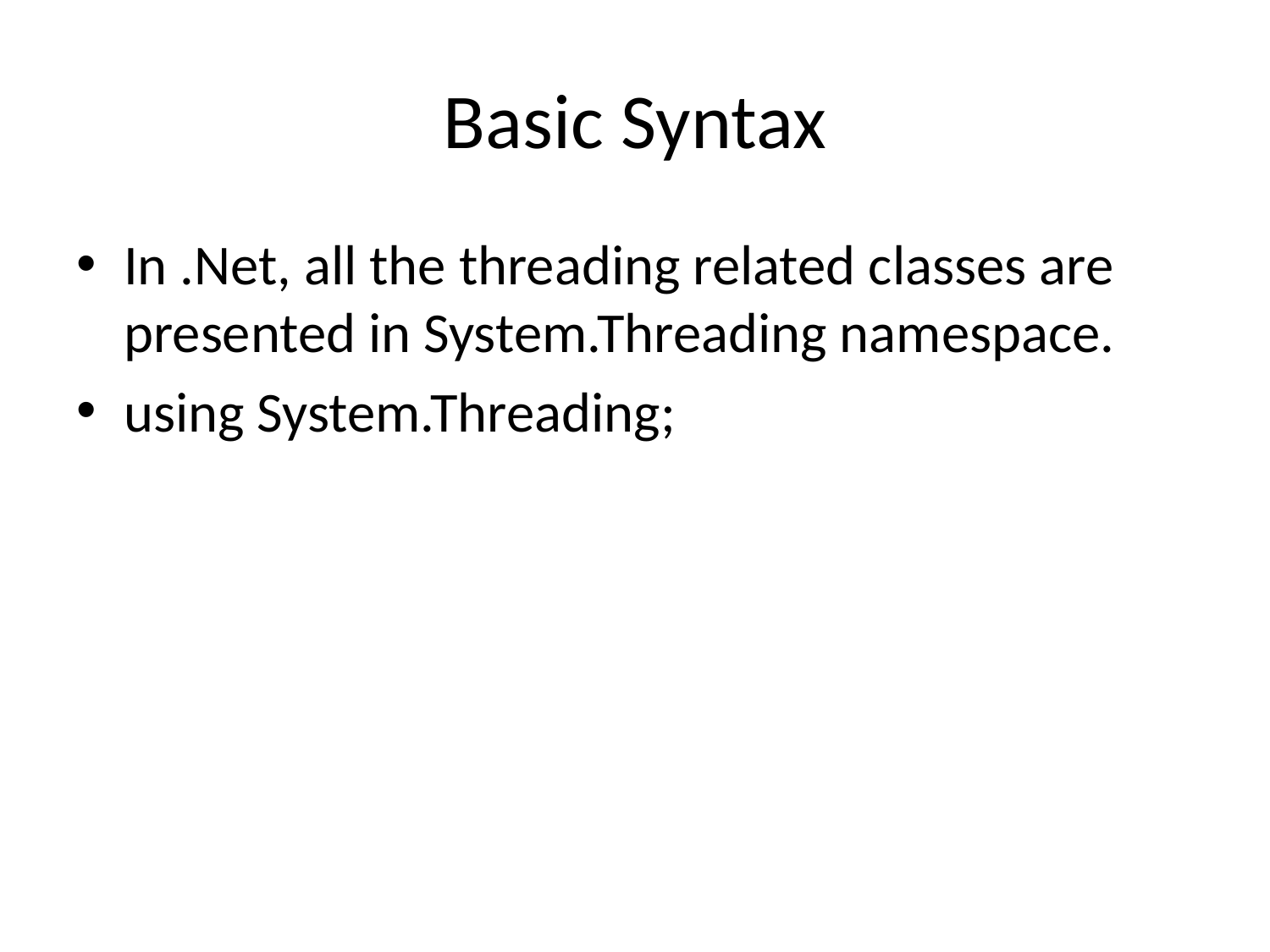

# Basic Syntax
In .Net, all the threading related classes are presented in System.Threading namespace.
using System.Threading;